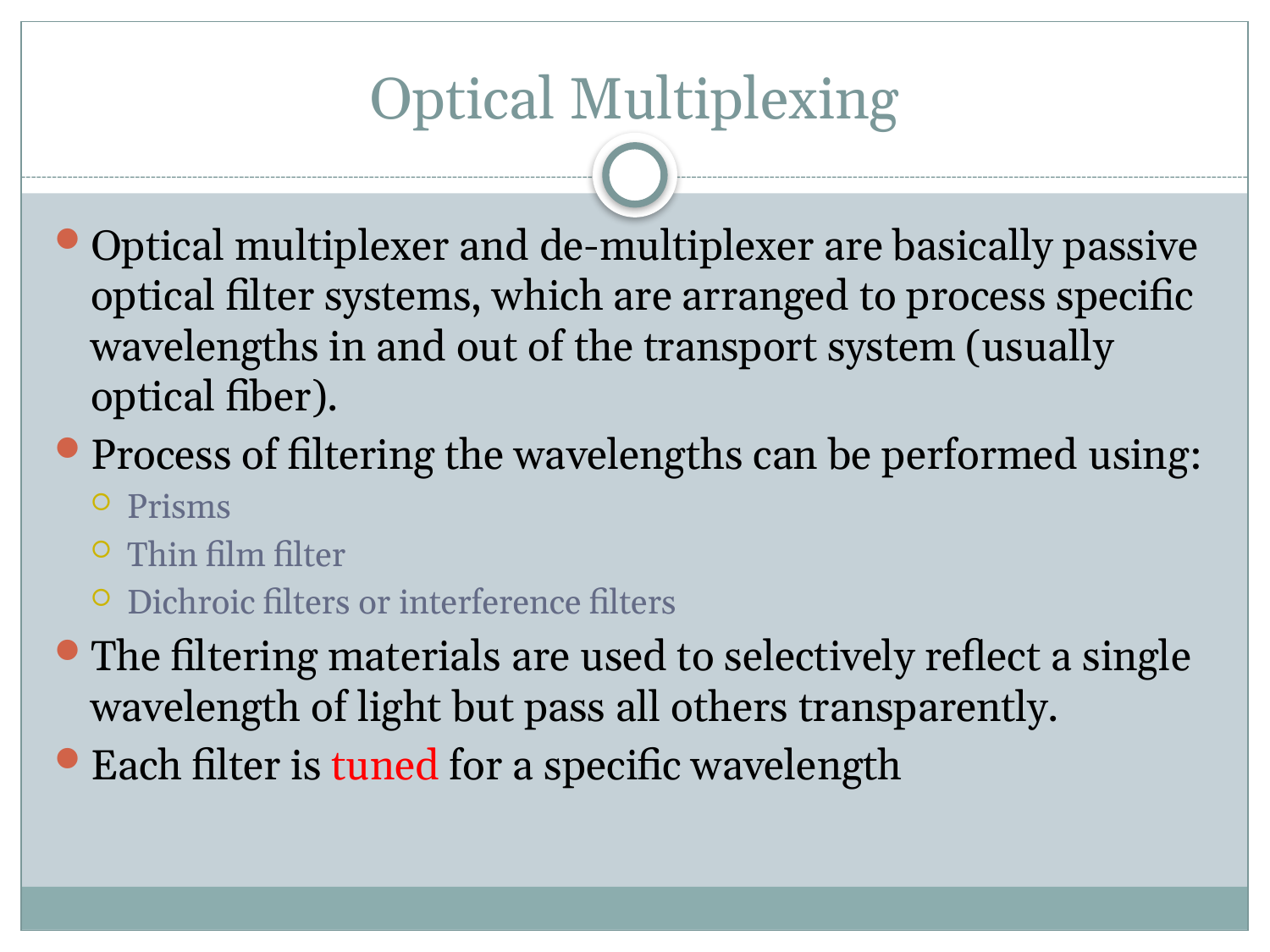

# Optical Multiplexing
Optical multiplexer and de-multiplexer are basically passive optical filter systems, which are arranged to process specific wavelengths in and out of the transport system (usually optical fiber).
Process of filtering the wavelengths can be performed using:
Prisms
Thin film filter
Dichroic filters or interference filters
The filtering materials are used to selectively reflect a single wavelength of light but pass all others transparently.
Each filter is tuned for a specific wavelength